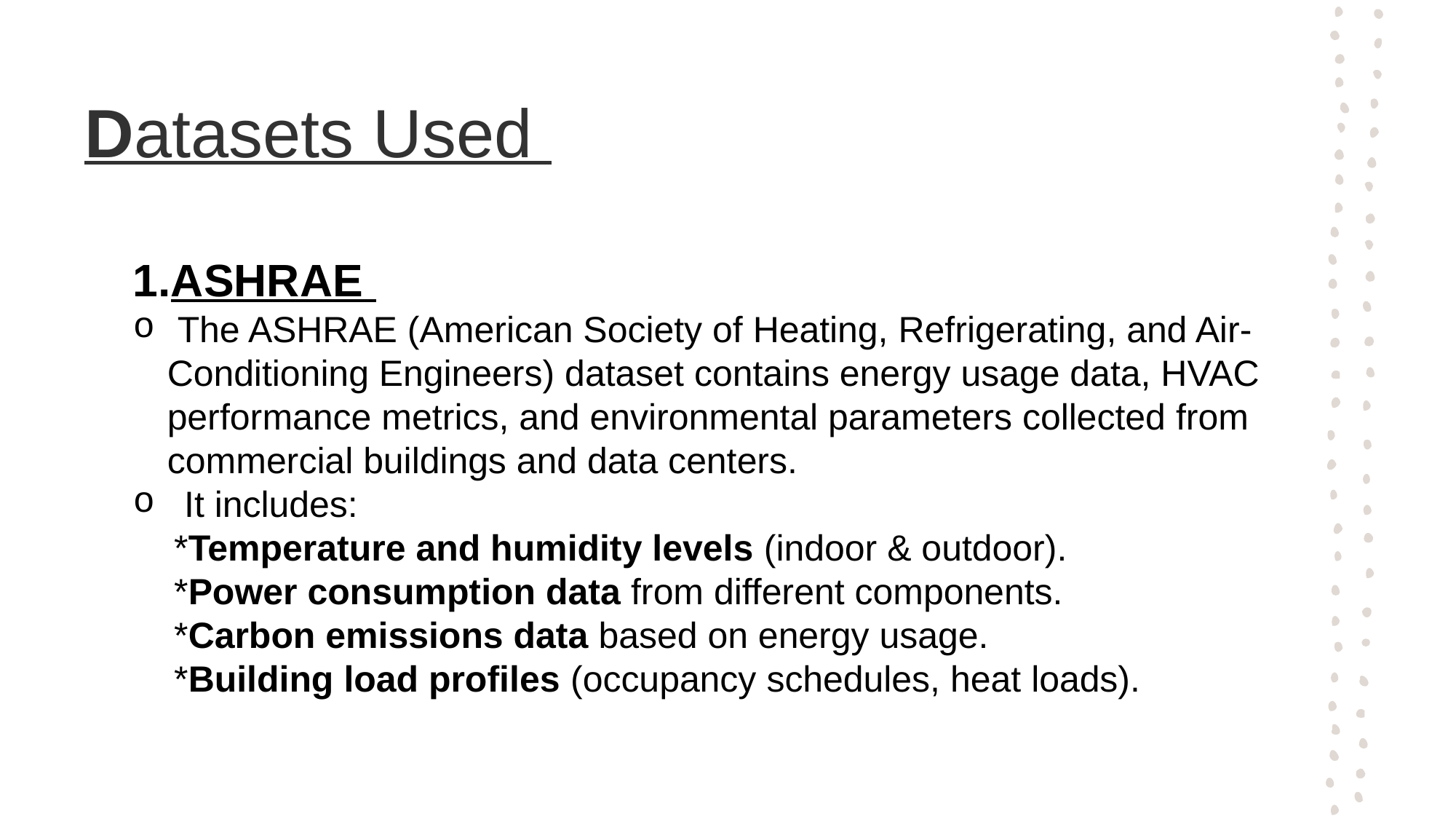

# Datasets Used
1.ASHRAE
 The ASHRAE (American Society of Heating, Refrigerating, and Air-Conditioning Engineers) dataset contains energy usage data, HVAC performance metrics, and environmental parameters collected from commercial buildings and data centers.
 It includes:
*Temperature and humidity levels (indoor & outdoor).
*Power consumption data from different components.
*Carbon emissions data based on energy usage.
*Building load profiles (occupancy schedules, heat loads).